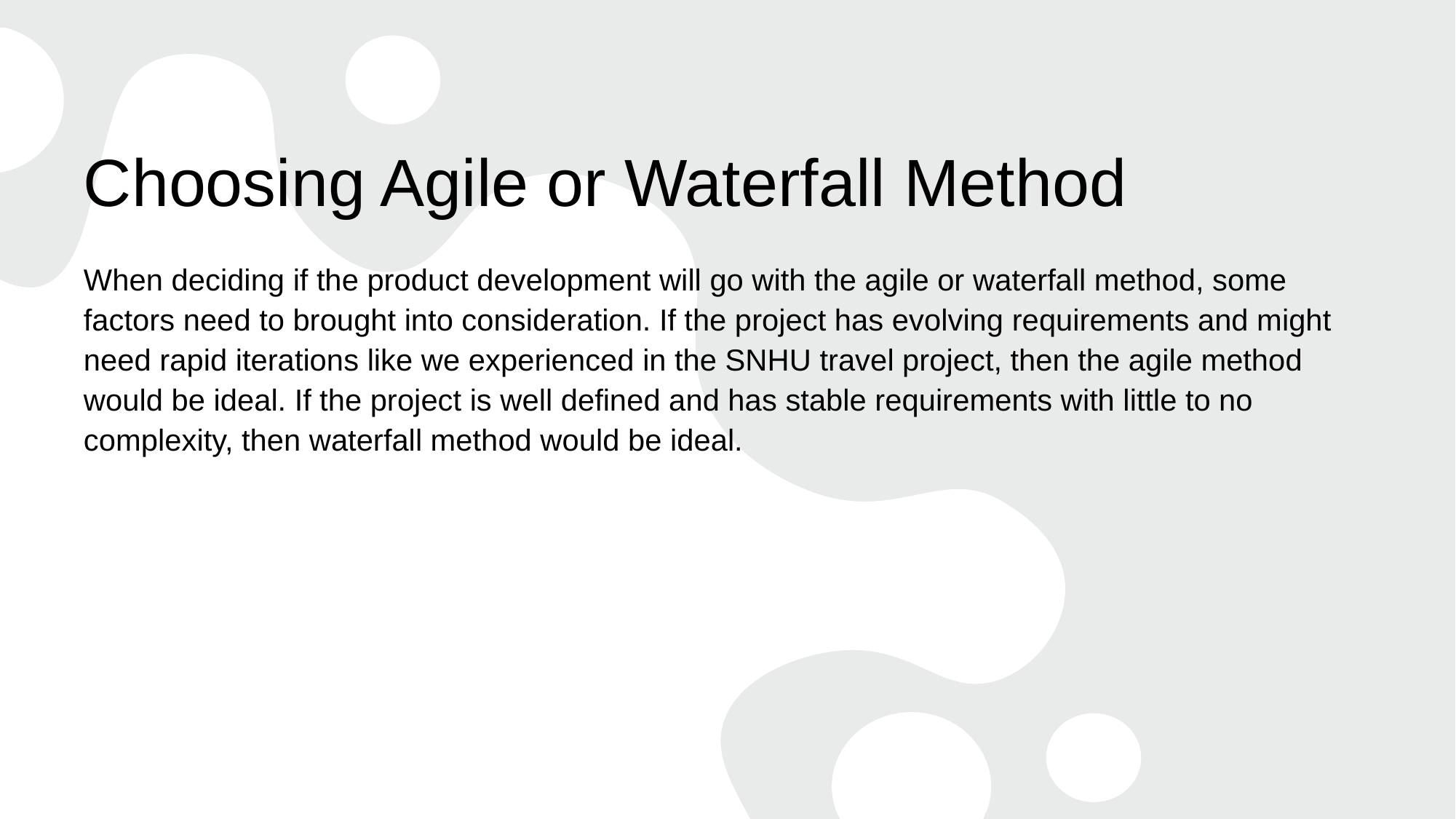

# Choosing Agile or Waterfall Method
When deciding if the product development will go with the agile or waterfall method, some factors need to brought into consideration. If the project has evolving requirements and might need rapid iterations like we experienced in the SNHU travel project, then the agile method would be ideal. If the project is well defined and has stable requirements with little to no complexity, then waterfall method would be ideal.